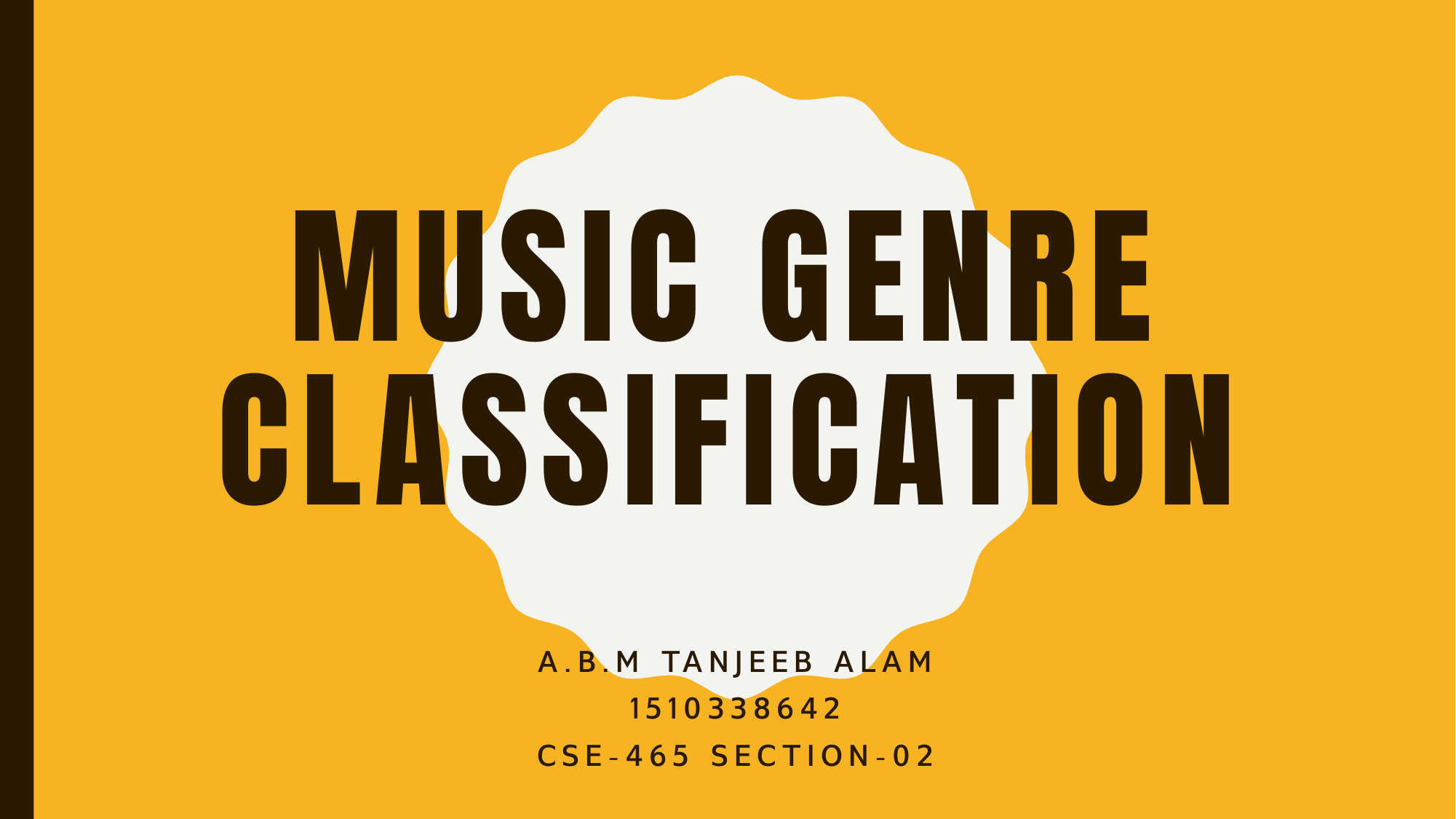

# Music Genre Classification
A.B.M Tanjeeb alam
1510338642
Cse-465 section-02